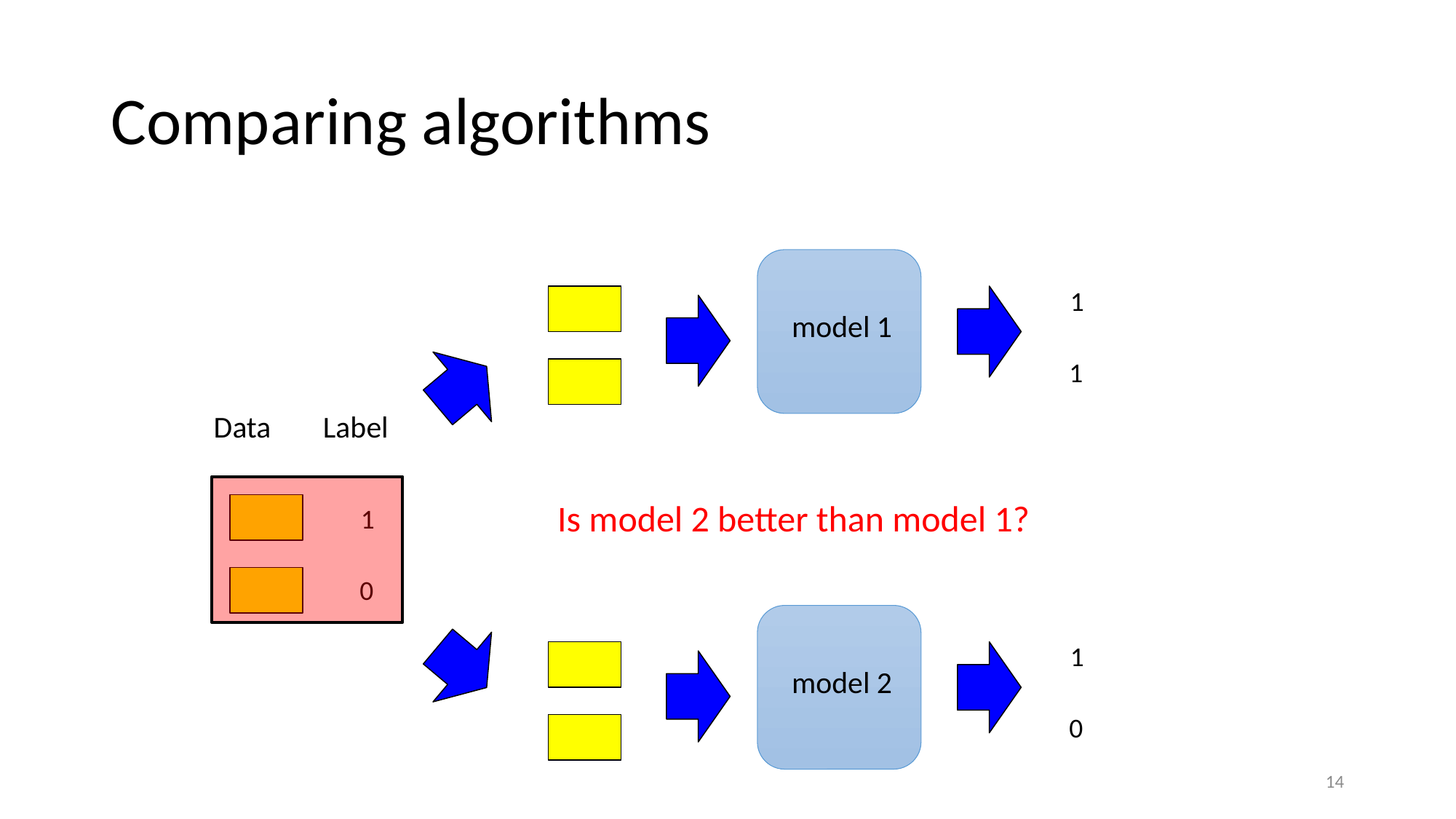

# Comparing algorithms

model 1
1

1

Data
Label

Is model 2 better than model 1?

1

0

model 2

1

0

14